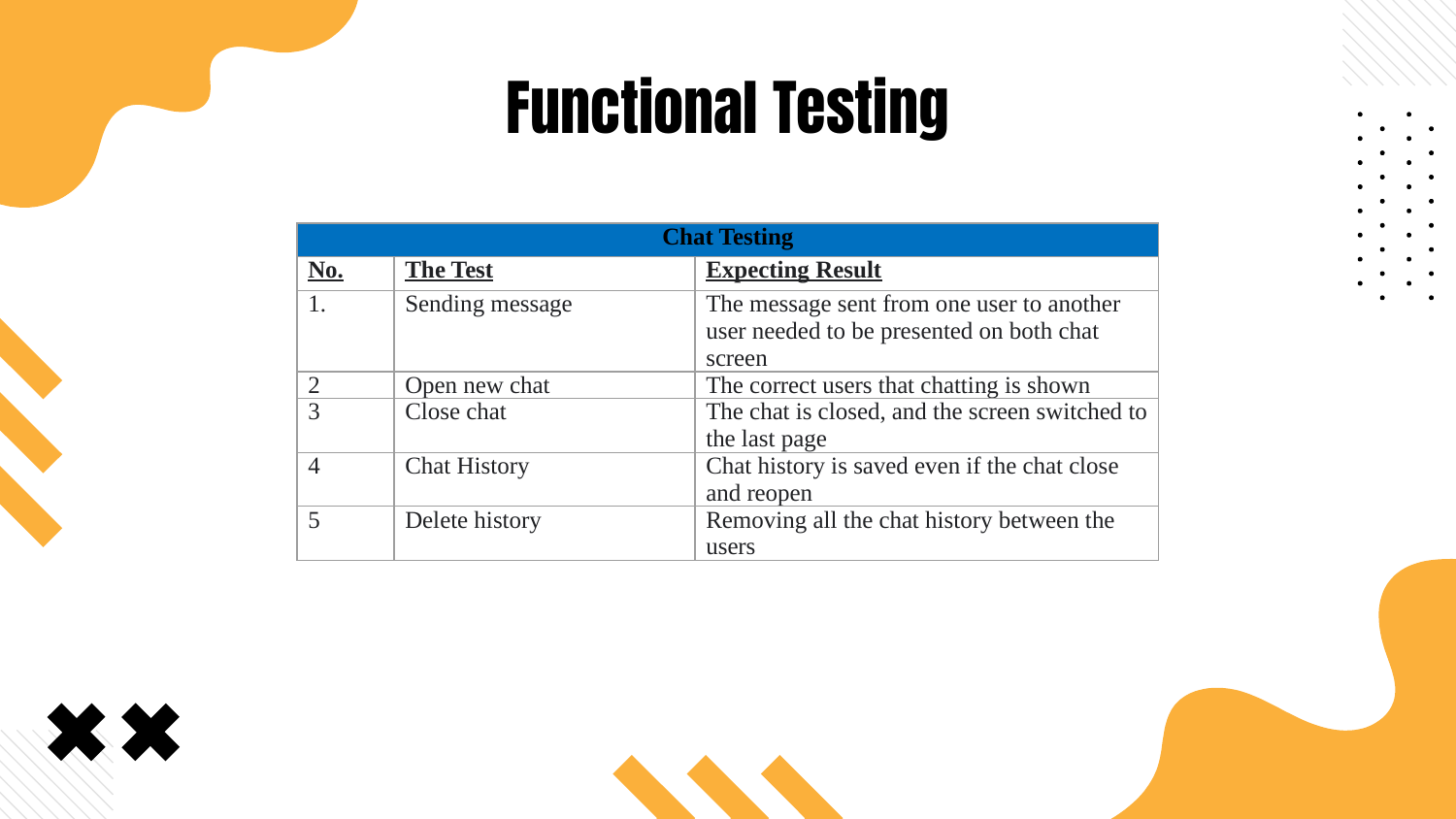

# Functional Testing

| Chat Testing |  |  |
| --- | --- | --- |
| No. | The Test | Expecting Result |
| 1. | Sending message | The message sent from one user to another user needed to be presented on both chat screen |
| 2 | Open new chat | The correct users that chatting is shown |
| 3 | Close chat | The chat is closed, and the screen switched to the last page |
| 4 | Chat History | Chat history is saved even if the chat close and reopen |
| 5 | Delete history | Removing all the chat history between the users |